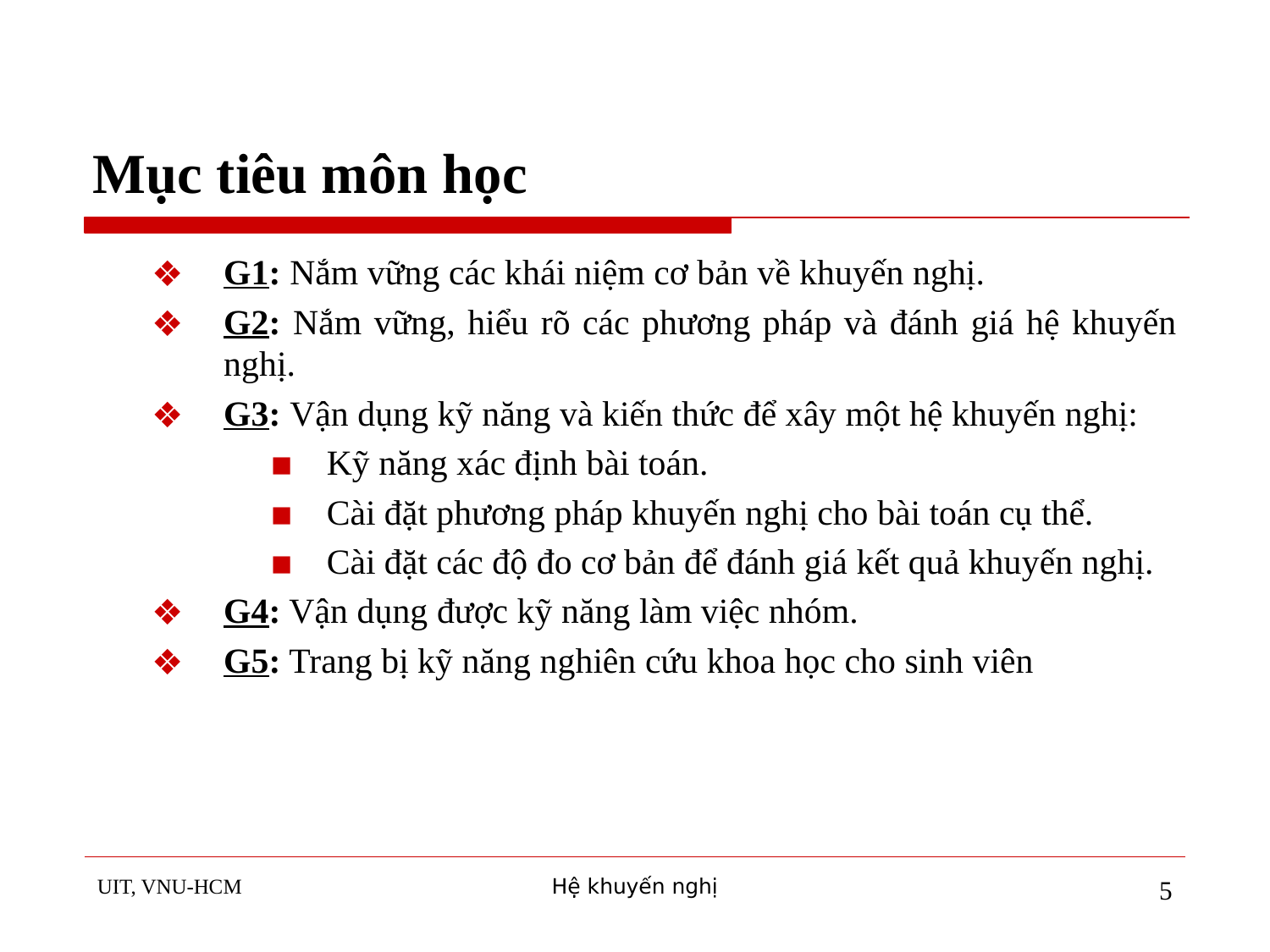

# Mục tiêu môn học
G1: Nắm vững các khái niệm cơ bản về khuyến nghị.
G2: Nắm vững, hiểu rõ các phương pháp và đánh giá hệ khuyến nghị.
G3: Vận dụng kỹ năng và kiến thức để xây một hệ khuyến nghị:
Kỹ năng xác định bài toán.
Cài đặt phương pháp khuyến nghị cho bài toán cụ thể.
Cài đặt các độ đo cơ bản để đánh giá kết quả khuyến nghị.
G4: Vận dụng được kỹ năng làm việc nhóm.
G5: Trang bị kỹ năng nghiên cứu khoa học cho sinh viên
UIT, VNU-HCM
Hệ khuyến nghị
5